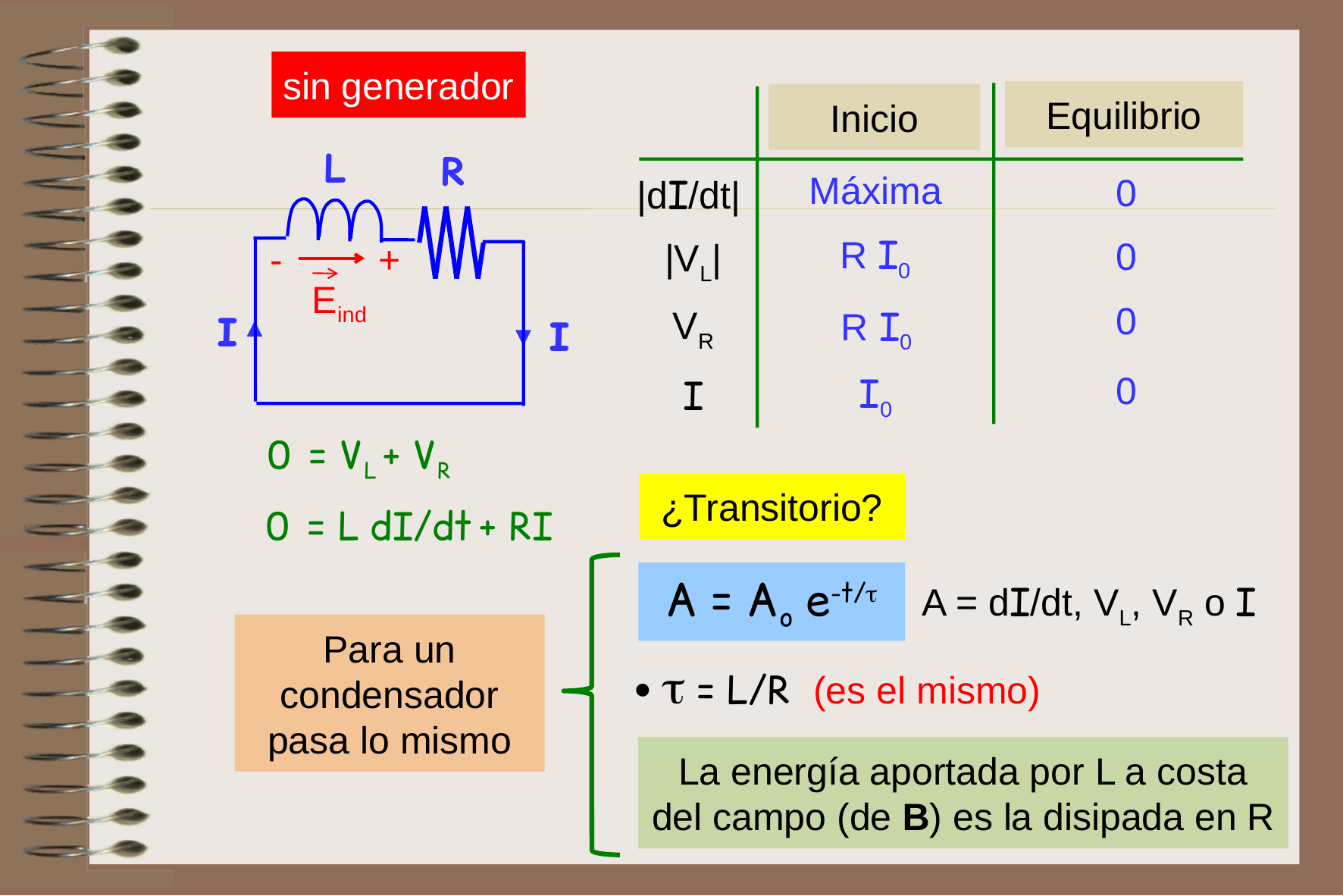

sin generador
Equilibrio

Inicio

|dI/dt|
|VL|
VR
I
L
R
Máxima
R I0
R I0
I0
0
0
0
0

-           +

Eind
I
I

0  = VL + VR
¿Transitorio?
0  = L dI/dt + RI

Para un condensador pasa lo mismo
A = Ao e-t/τ
A = dI/dt, VL, VR o I
• τ = L/R  (es el mismo)
La energía aportada por L a costa del campo (de B) es la disipada en R